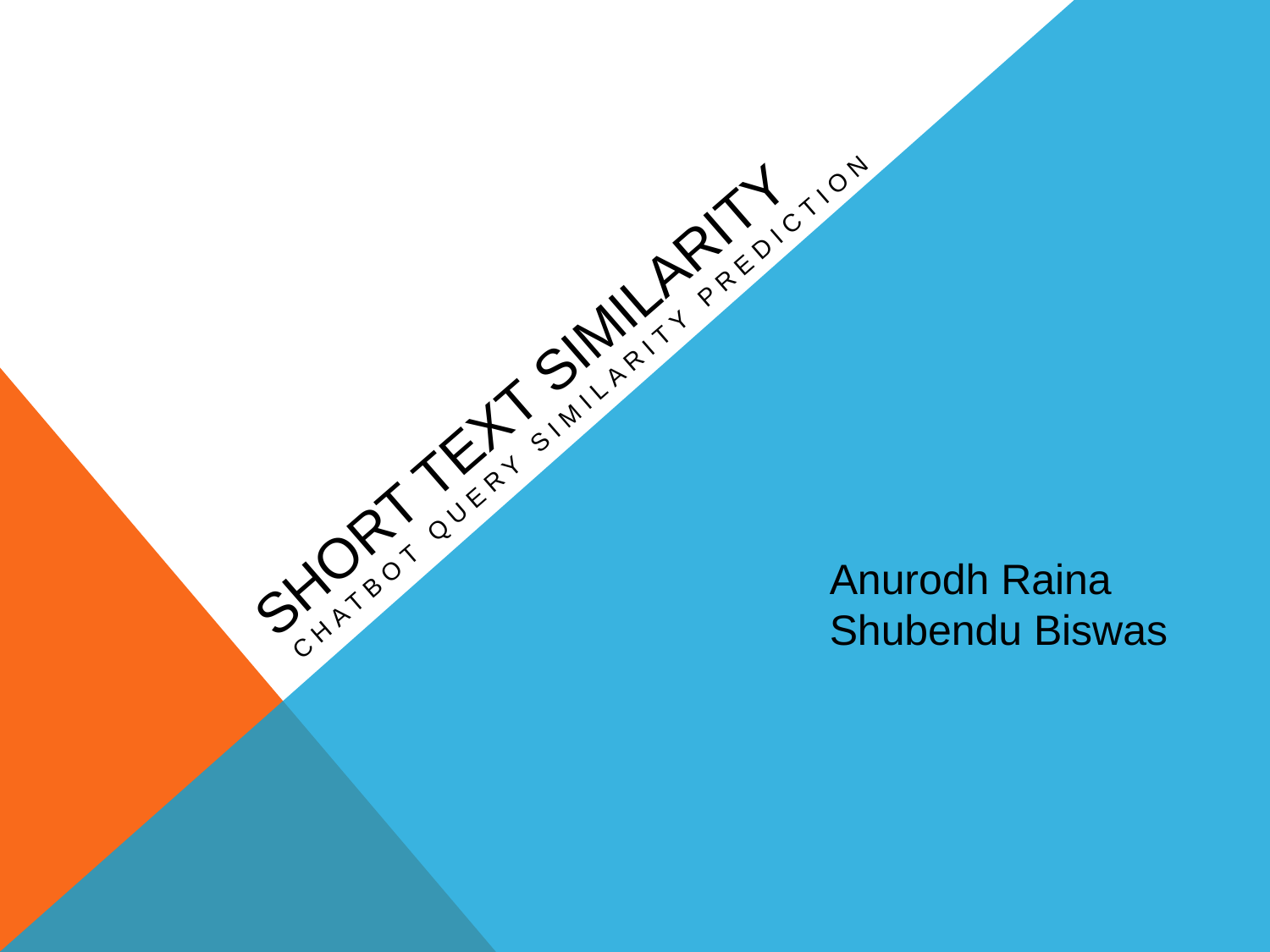

# Short Text Similarity
Chatbot Query Similarity Prediction
Anurodh Raina
Shubendu Biswas